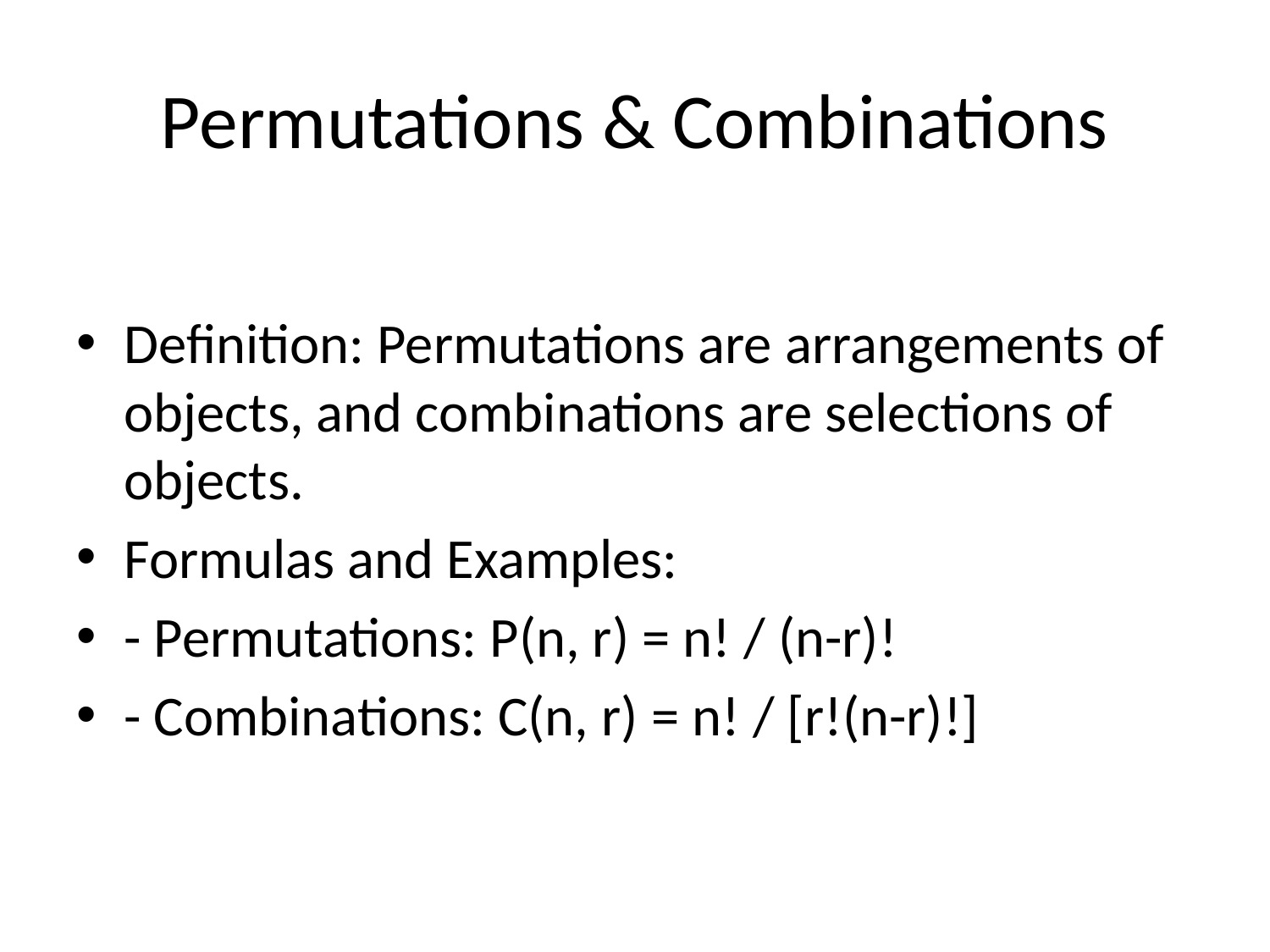

# Permutations & Combinations

Definition: Permutations are arrangements of objects, and combinations are selections of objects.
Formulas and Examples:
- Permutations: P(n, r) = n! / (n-r)!
- Combinations: C(n, r) = n! / [r!(n-r)!]